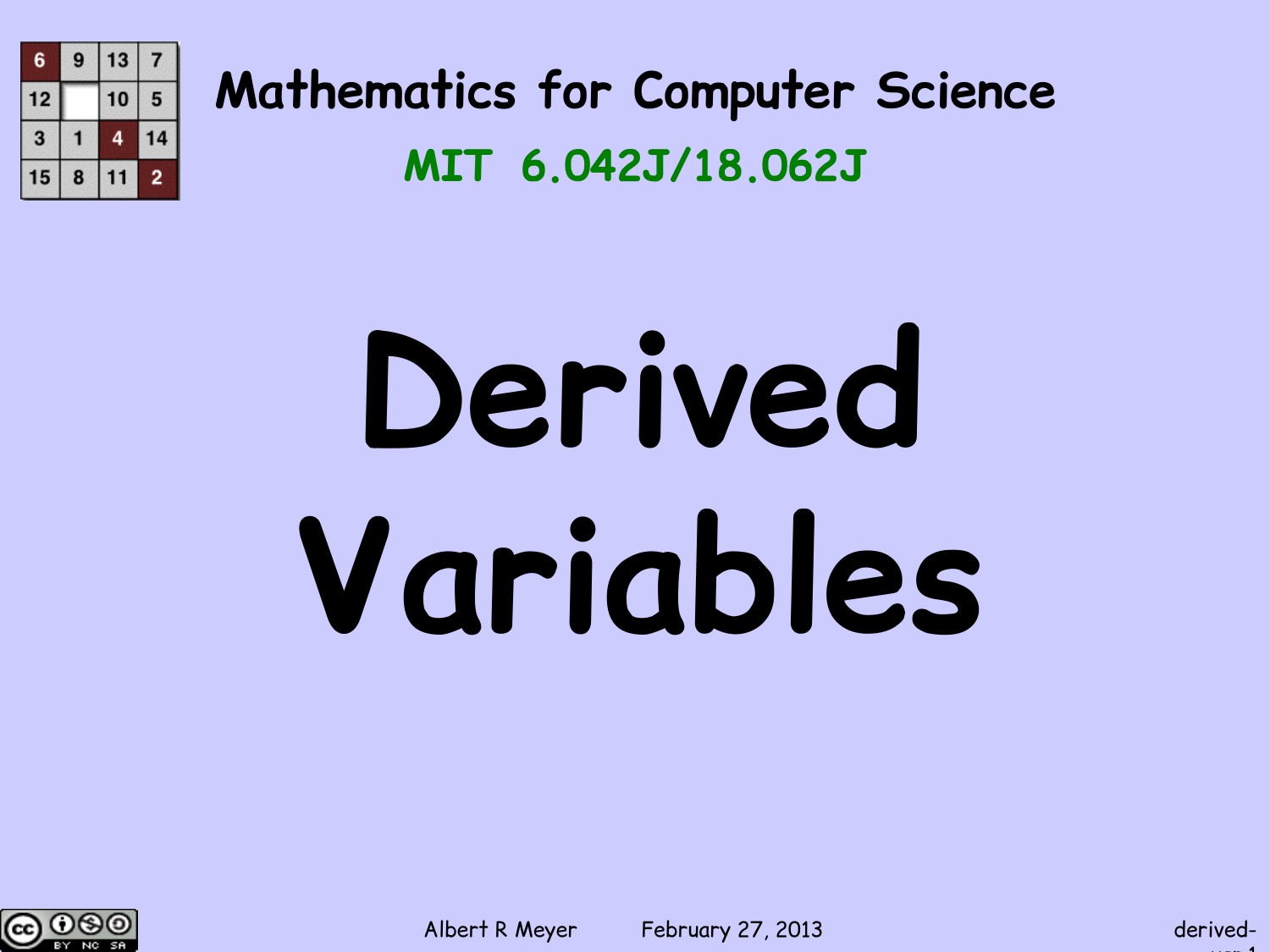

Mathematics for Computer Science
MIT 6.042J/18.062J
Derived
Variables
derived-var.1